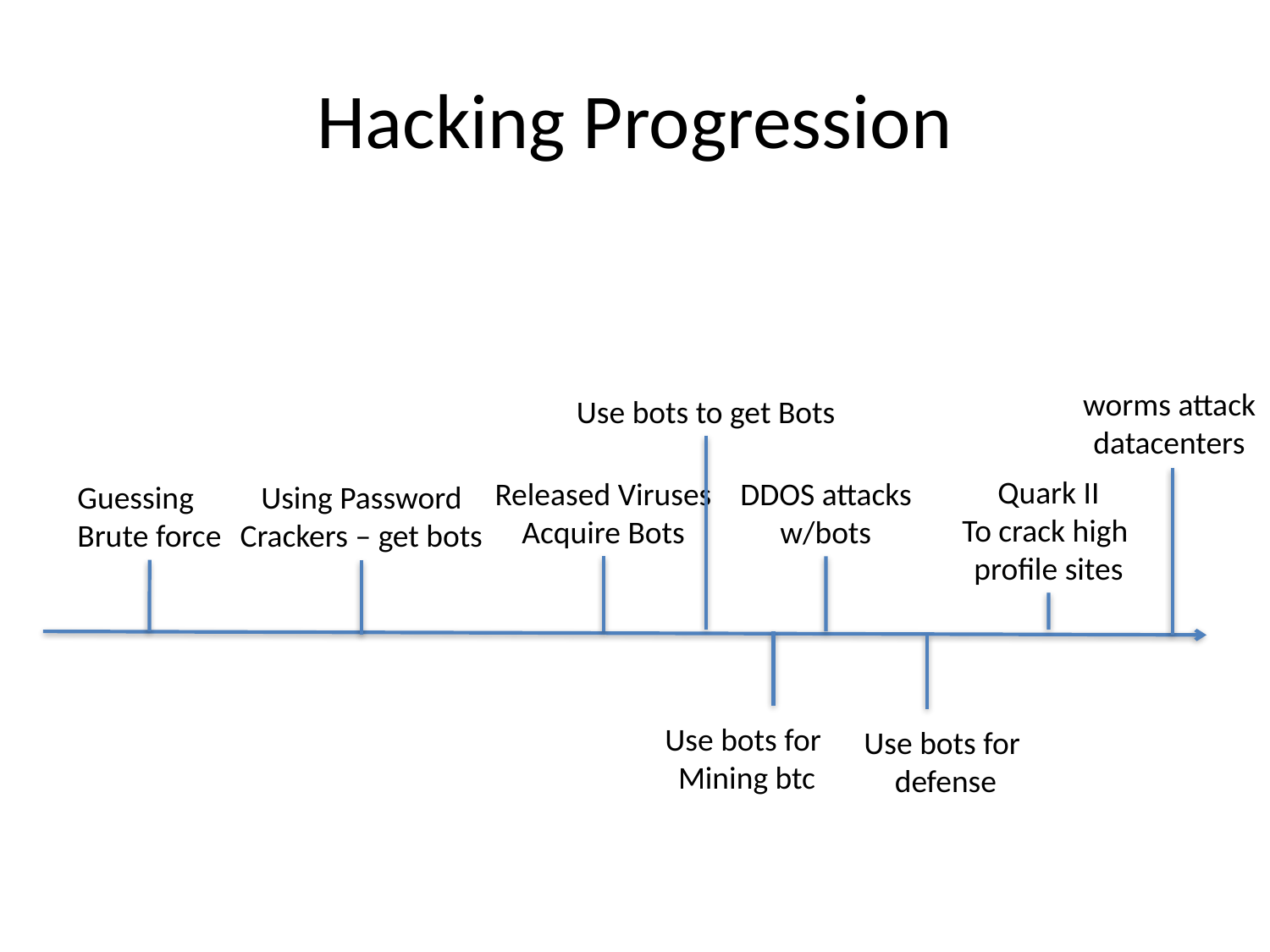

# Hacking Progression
worms attack
datacenters
Use bots to get Bots
Quark II
To crack high
profile sites
Released Viruses
Acquire Bots
DDOS attacks
w/bots
Guessing
Brute force
Using Password
Crackers – get bots
Use bots for
Mining btc
Use bots for
defense